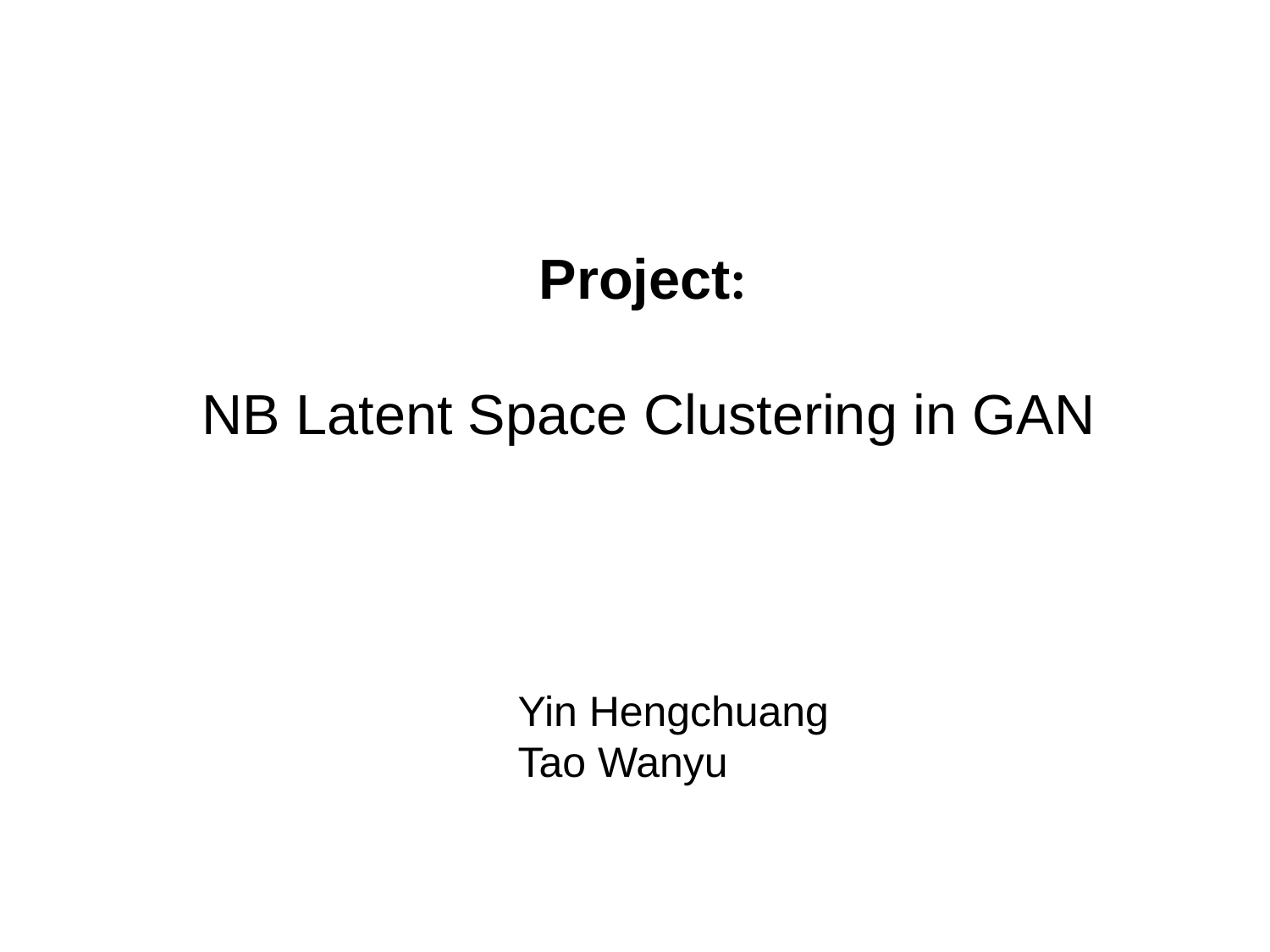

Project:

NB Latent Space Clustering in GAN

Yin Hengchuang
Tao Wanyu